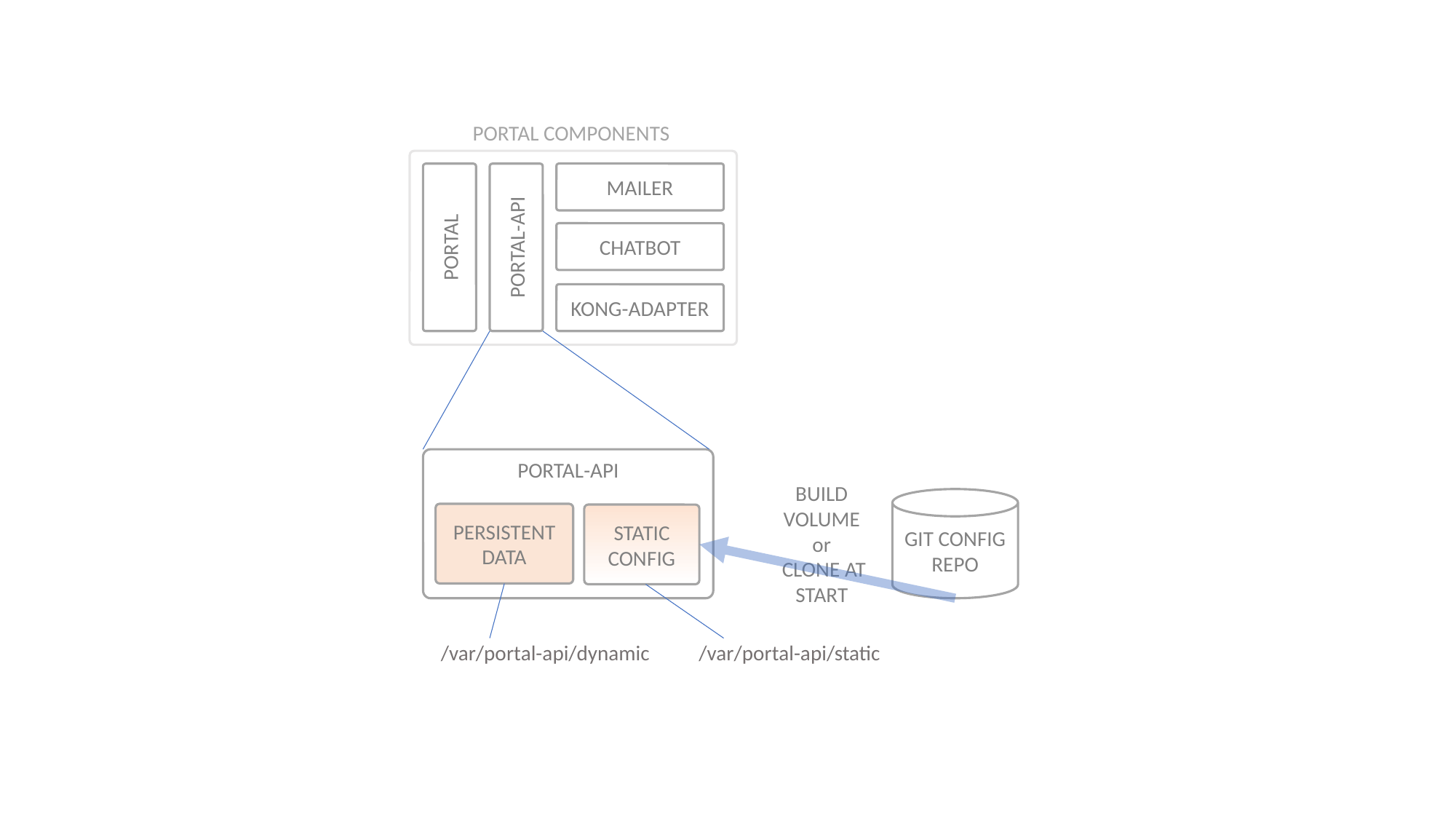

PORTAL COMPONENTS

PORTAL
PORTAL-API
MAILER
CHATBOT
KONG-ADAPTER
PORTAL-API
BUILD VOLUME
or
 CLONE AT START
GIT CONFIG
REPO
PERSISTENT DATA
STATIC CONFIG
/var/portal-api/static
/var/portal-api/dynamic